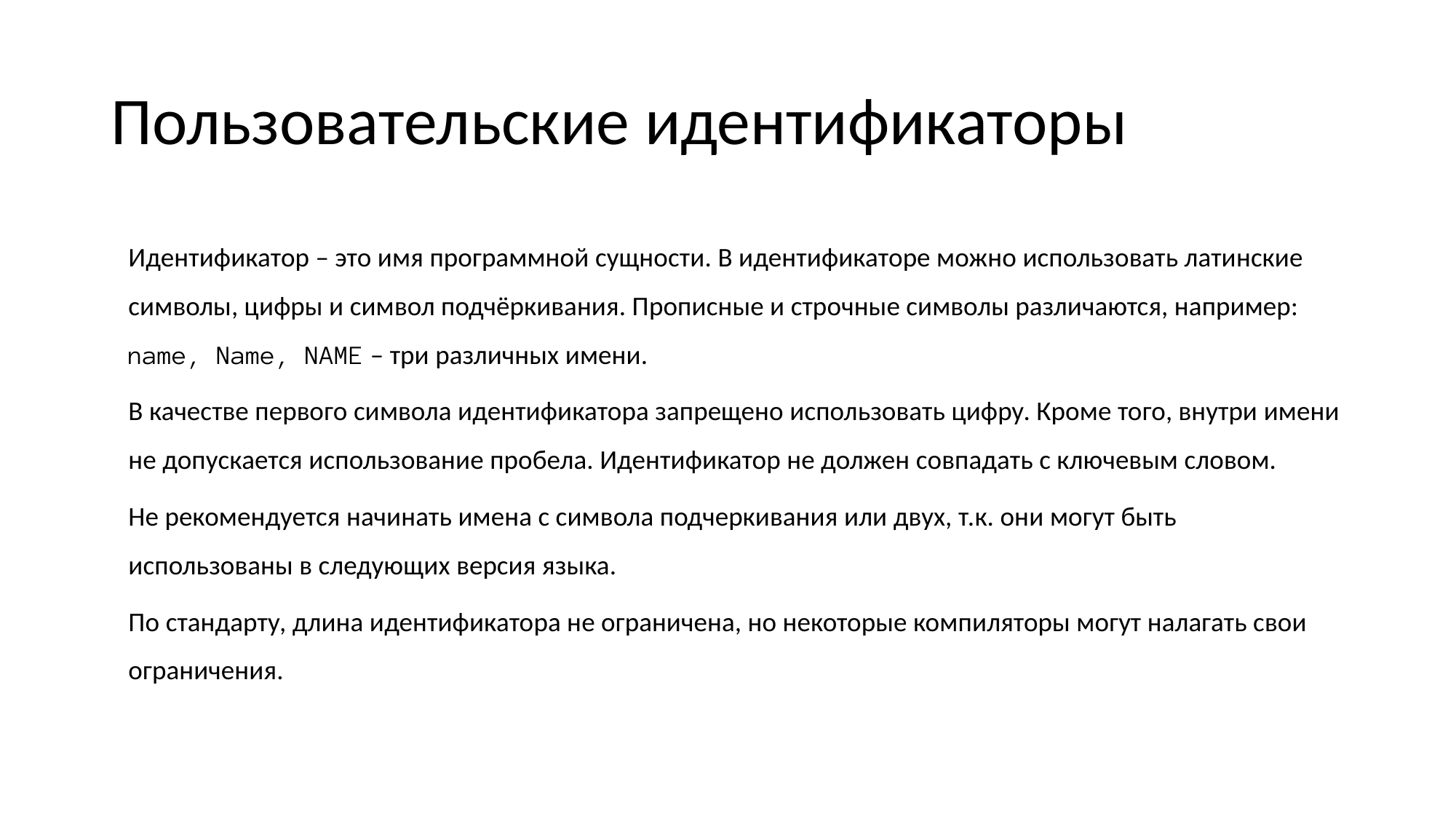

# Пользовательские идентификаторы
Идентификатор – это имя программной сущности. В идентификаторе можно использовать латинские символы, цифры и символ подчёркивания. Прописные и строчные символы различаются, например: name, Name, NAME – три различных имени.
В качестве первого символа идентификатора запрещено использовать цифру. Кроме того, внутри имени не допускается использование пробела. Идентификатор не должен совпадать с ключевым словом.
Не рекомендуется начинать имена с символа подчеркивания или двух, т.к. они могут быть использованы в следующих версия языка.
По стандарту, длина идентификатора не ограничена, но некоторые компиляторы могут налагать свои ограничения.